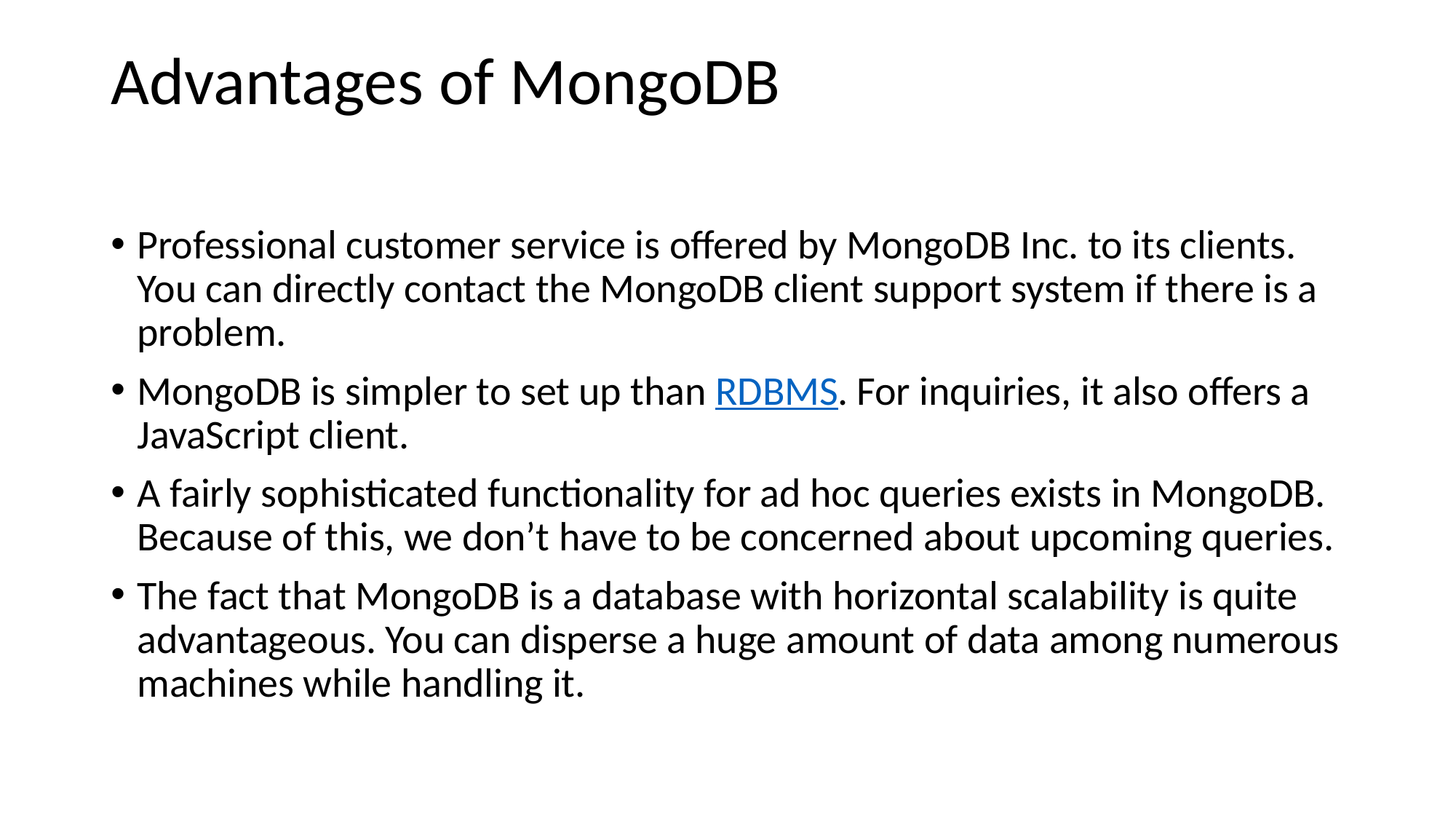

# Advantages of MongoDB
Professional customer service is offered by MongoDB Inc. to its clients. You can directly contact the MongoDB client support system if there is a problem.
MongoDB is simpler to set up than RDBMS. For inquiries, it also offers a JavaScript client.
A fairly sophisticated functionality for ad hoc queries exists in MongoDB. Because of this, we don’t have to be concerned about upcoming queries.
The fact that MongoDB is a database with horizontal scalability is quite advantageous. You can disperse a huge amount of data among numerous machines while handling it.